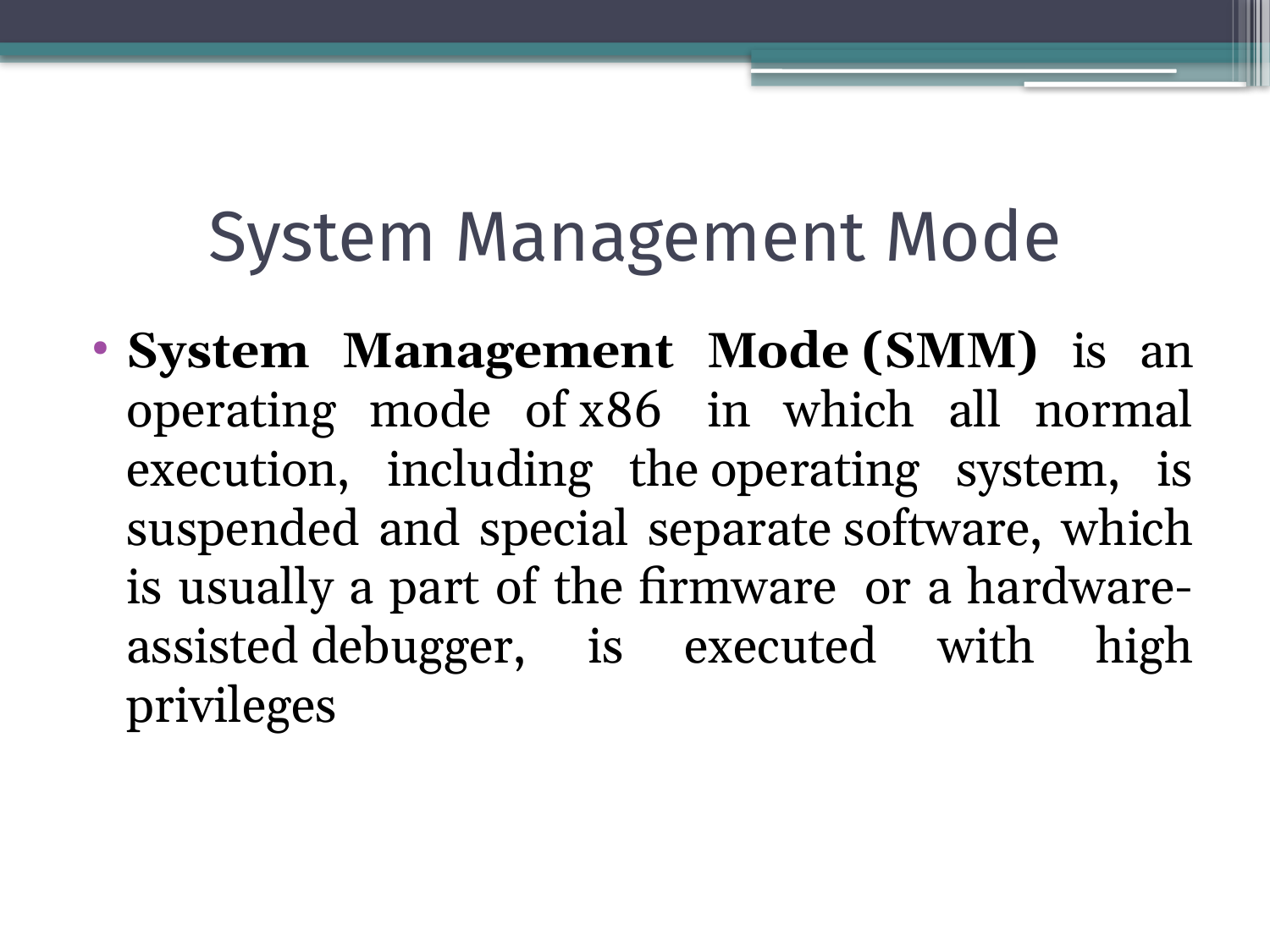

# System Management Mode
System Management Mode (SMM) is an operating mode of x86  in which all normal execution, including the operating system, is suspended and special separate software, which is usually a part of the firmware  or a hardware-assisted debugger, is executed with high privileges